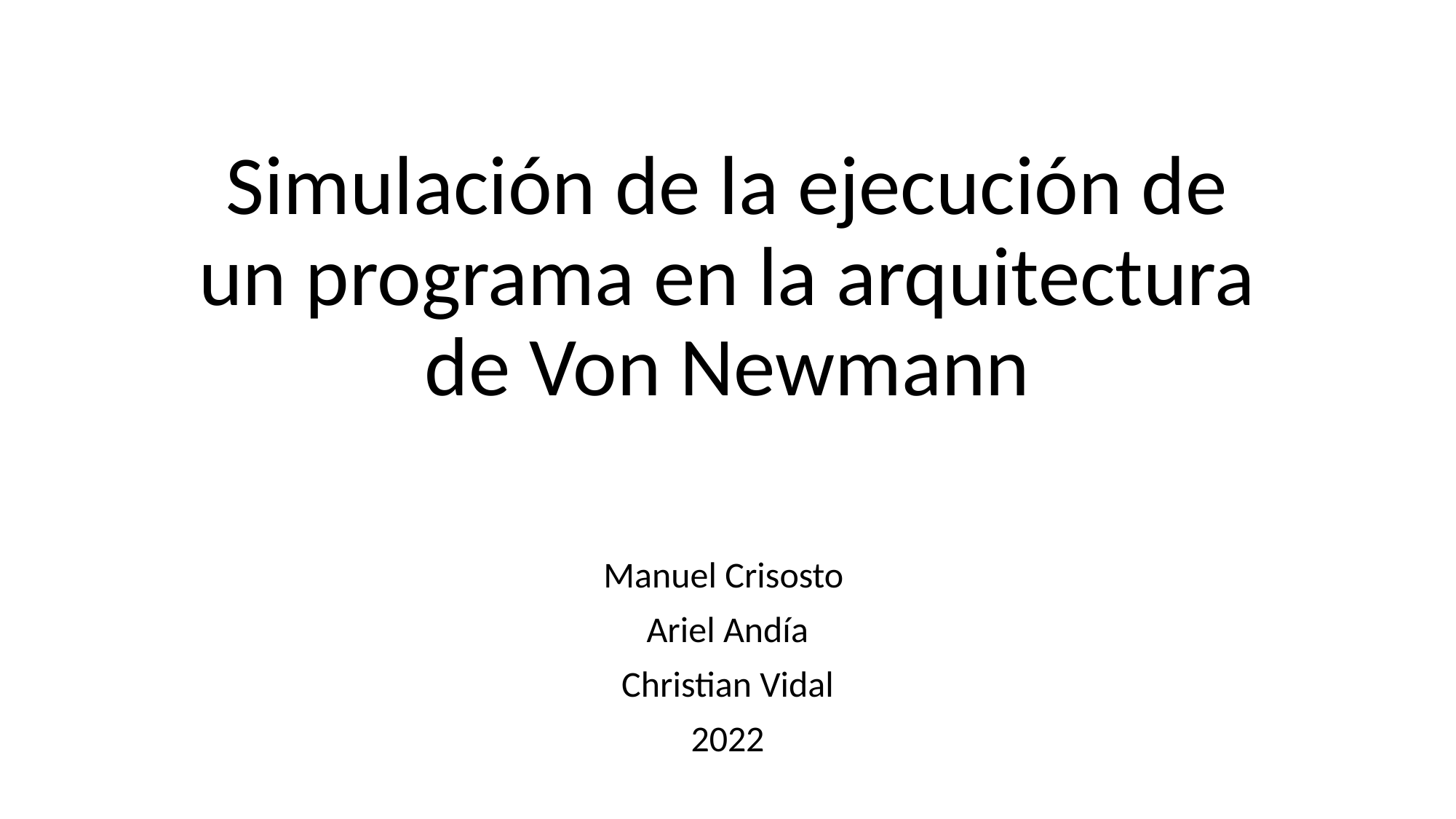

# Simulación de la ejecución de un programa en la arquitectura de Von Newmann
Manuel Crisosto
Ariel Andía
Christian Vidal
2022